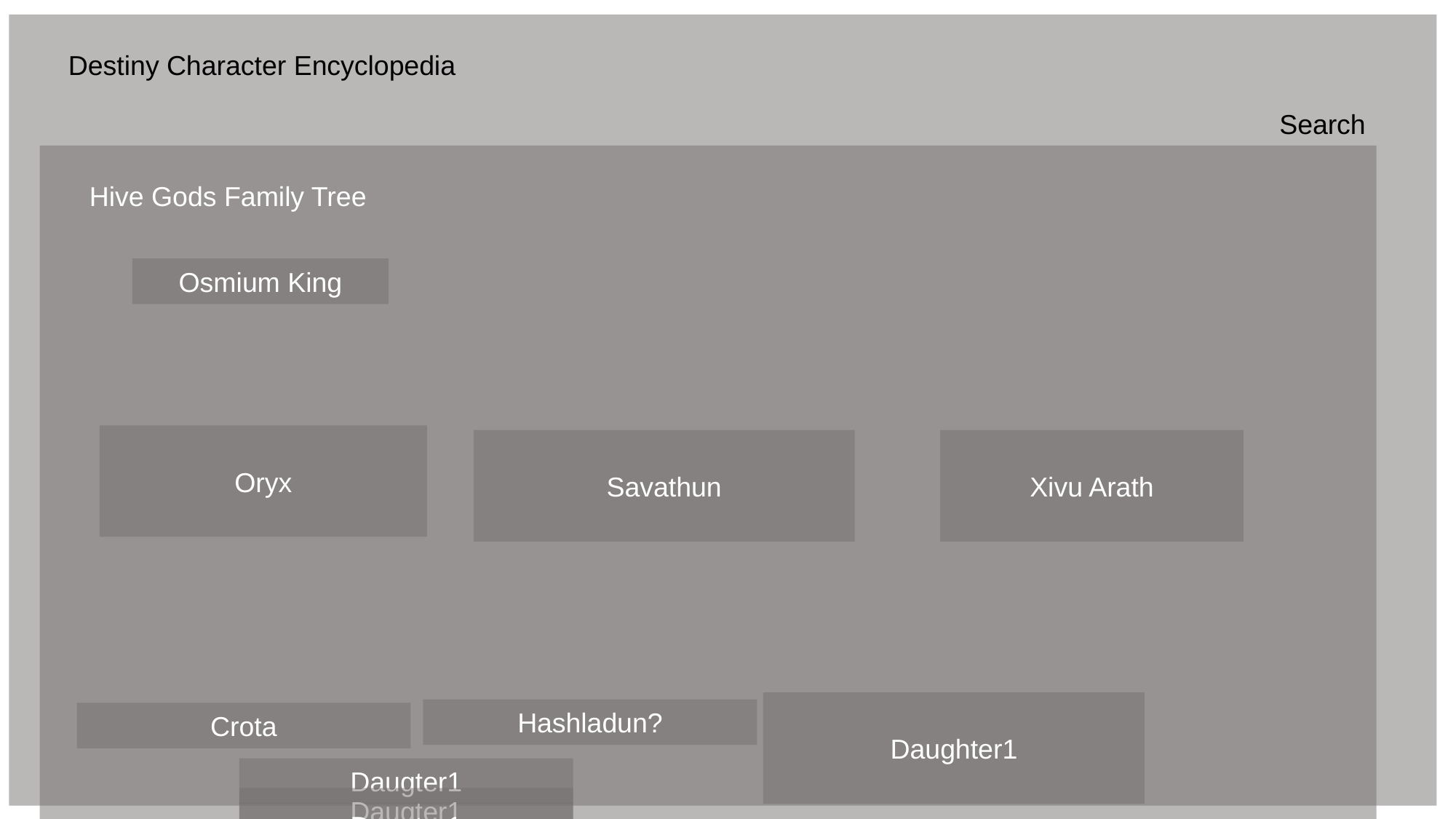

Destiny Character Encyclopedia
Search

Hive Gods Family Tree
Worm Gods
Osmium King
W
Akka
W
W
W
Oryx
Xivu Arath
Savathun
Hive Gods
Sword Logic
Daughter1
Hashladun?
Crota
Daugter1
Daugter1
Daugter1
Daugter4
Fdas
Ir Halak
Ir Anuk
Alaak Hul
Alaak Hul
??